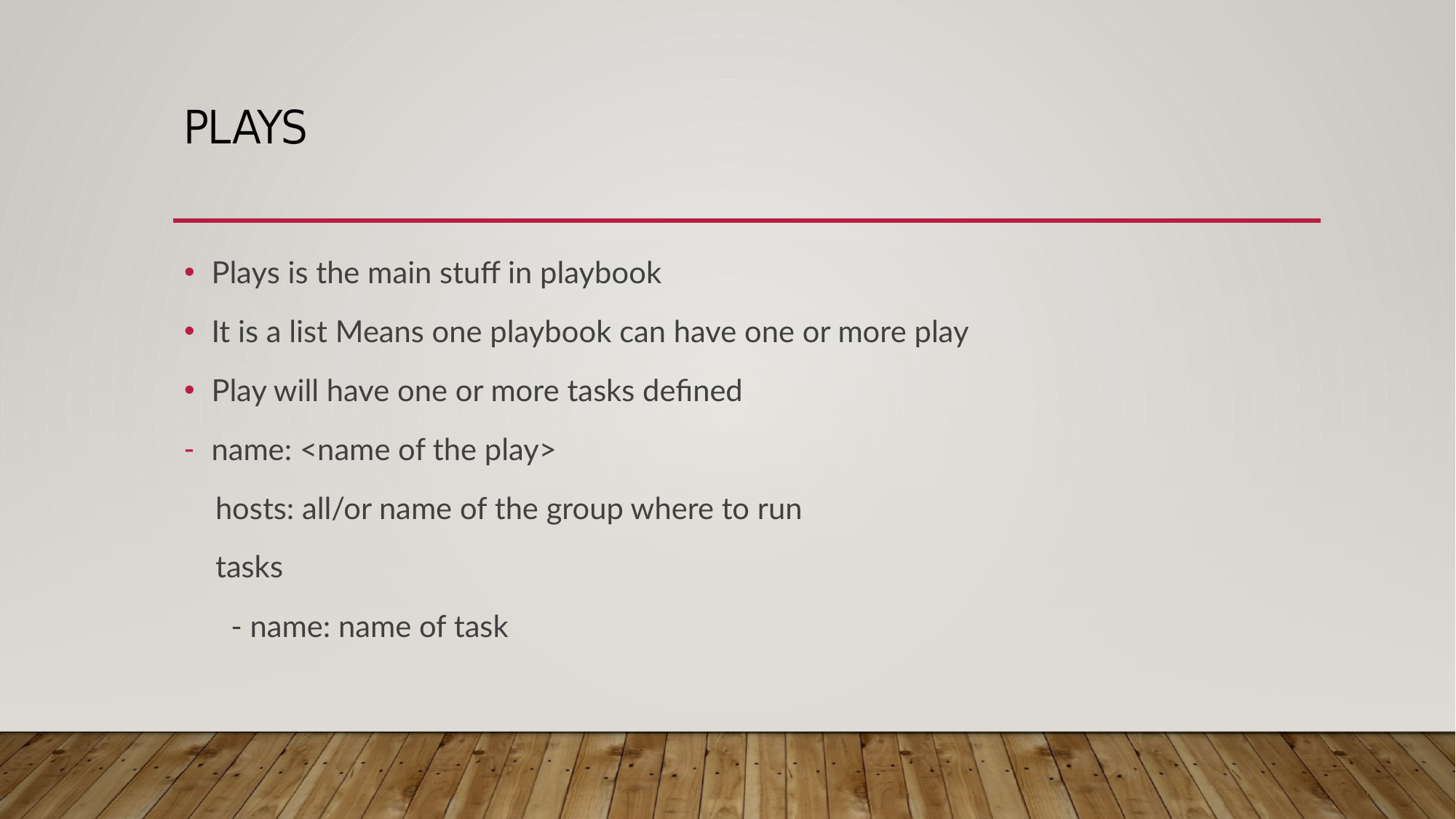

# Plays
Plays is the main stuff in playbook
It is a list Means one playbook can have one or more play
Play will have one or more tasks defined
name: <name of the play>
    hosts: all/or name of the group where to run
    tasks
      - name: name of task